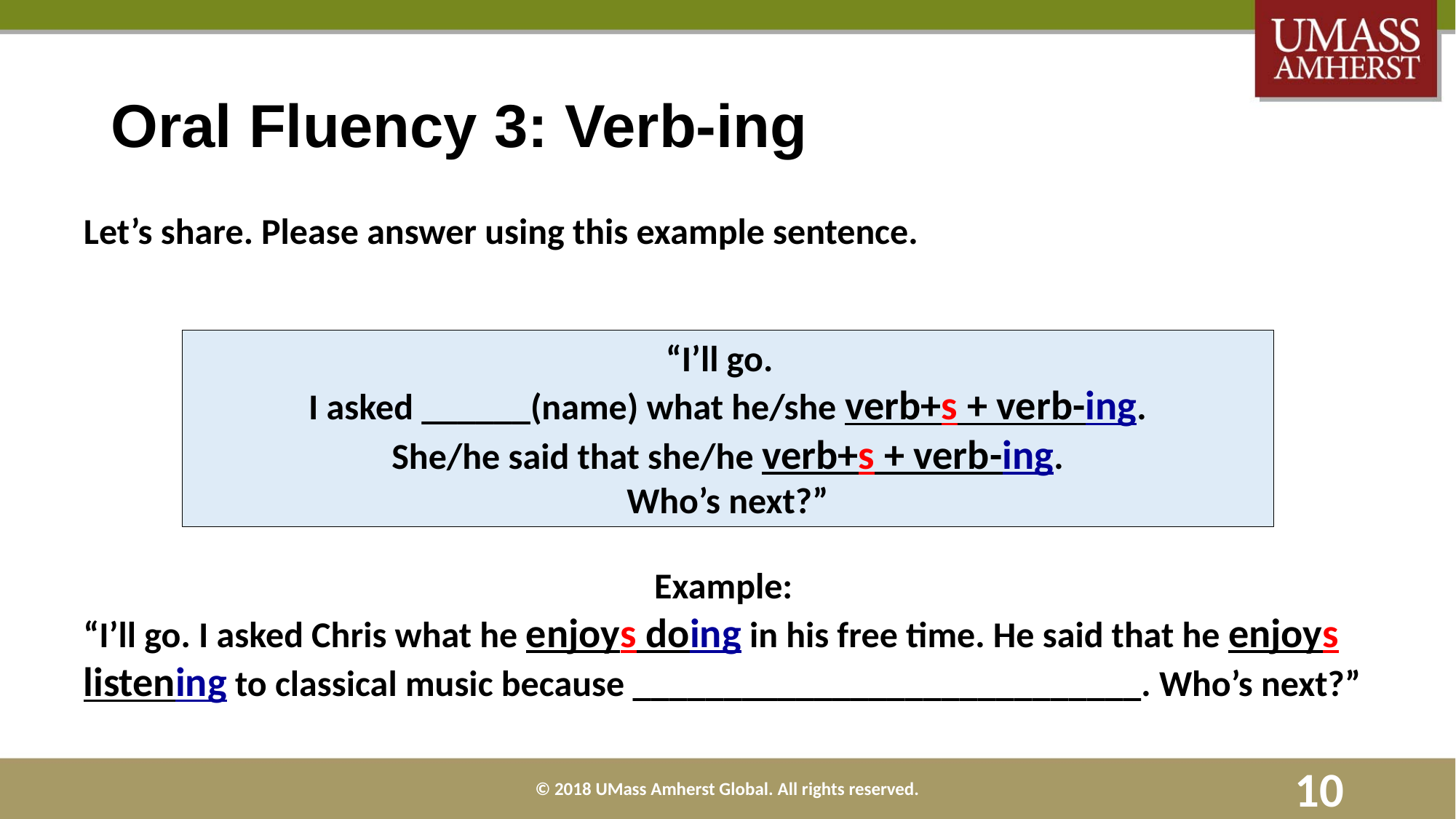

# Oral Fluency 3: Verb-ing
Let’s share. Please answer using this example sentence.
“I’ll go.
I asked ______(name) what he/she verb+s + verb-ing.
She/he said that she/he verb+s + verb-ing.
Who’s next?”
Example:
“I’ll go. I asked Chris what he enjoys doing in his free time. He said that he enjoys listening to classical music because ____________________________. Who’s next?”
© 2018 UMass Amherst Global. All rights reserved.
10